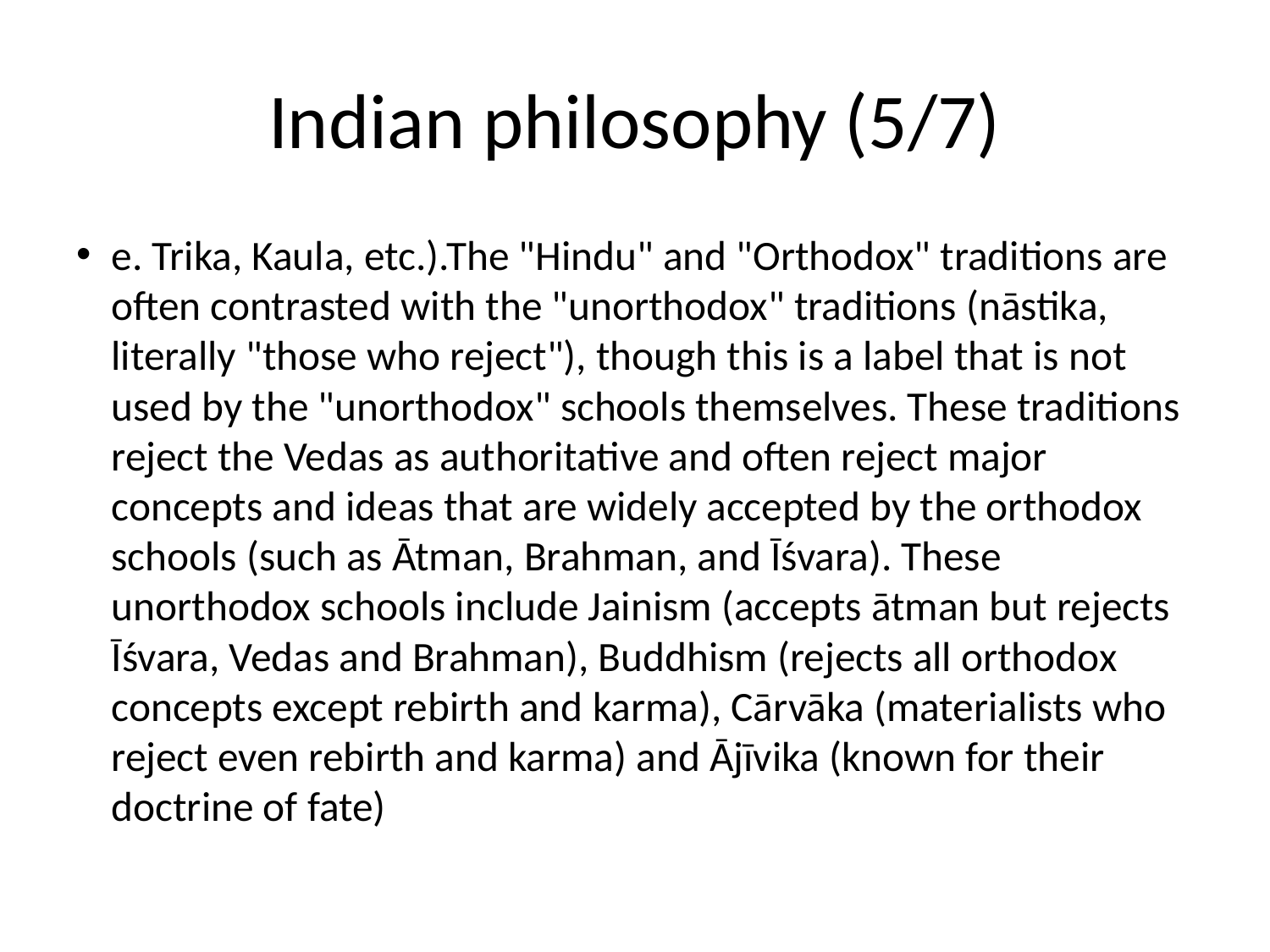

# Indian philosophy (5/7)
e. Trika, Kaula, etc.).The "Hindu" and "Orthodox" traditions are often contrasted with the "unorthodox" traditions (nāstika, literally "those who reject"), though this is a label that is not used by the "unorthodox" schools themselves. These traditions reject the Vedas as authoritative and often reject major concepts and ideas that are widely accepted by the orthodox schools (such as Ātman, Brahman, and Īśvara). These unorthodox schools include Jainism (accepts ātman but rejects Īśvara, Vedas and Brahman), Buddhism (rejects all orthodox concepts except rebirth and karma), Cārvāka (materialists who reject even rebirth and karma) and Ājīvika (known for their doctrine of fate)